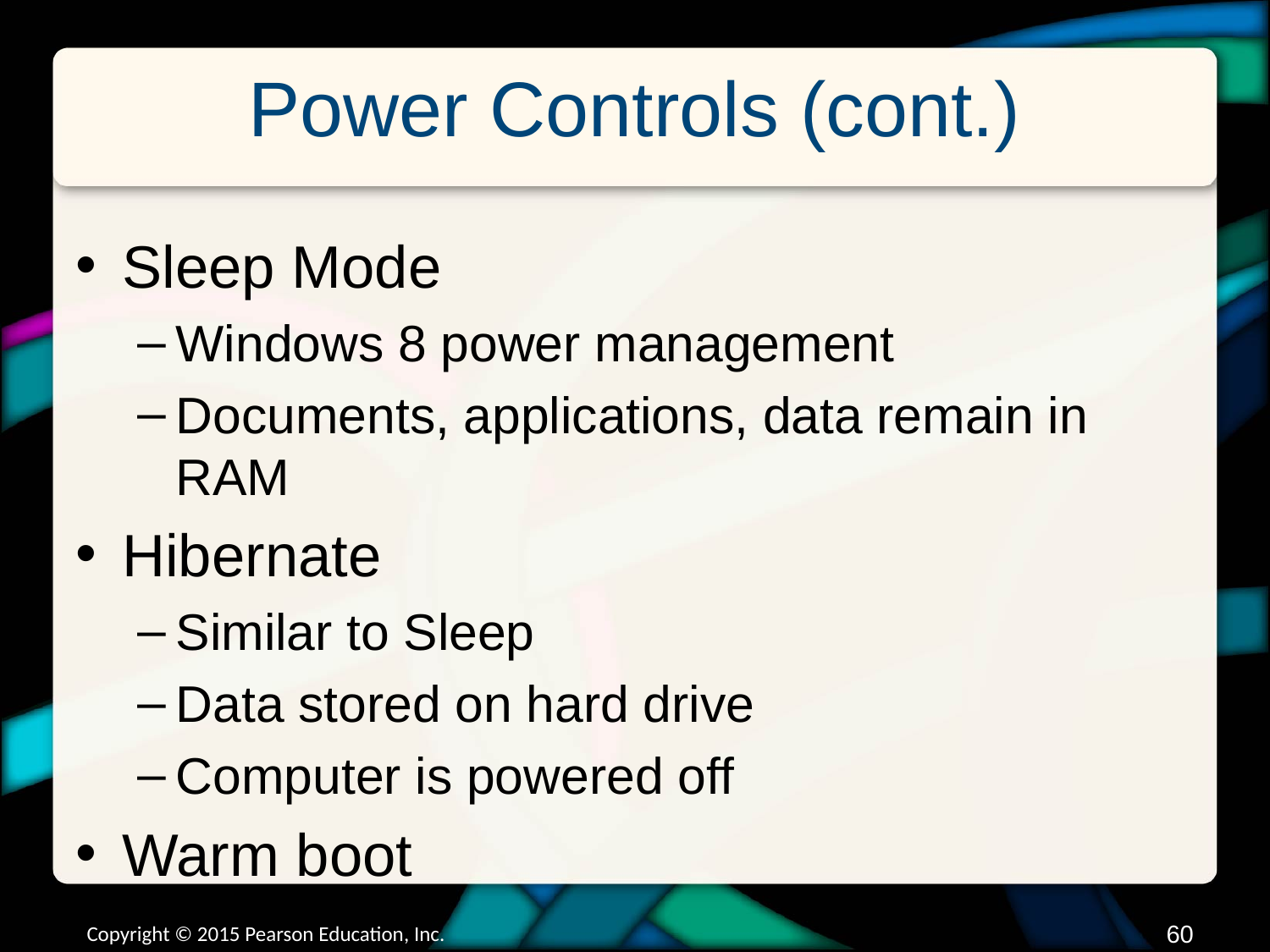

# Power Controls (cont.)
Sleep Mode
Windows 8 power management
Documents, applications, data remain in RAM
Hibernate
Similar to Sleep
Data stored on hard drive
Computer is powered off
Warm boot
Copyright © 2015 Pearson Education, Inc.
60